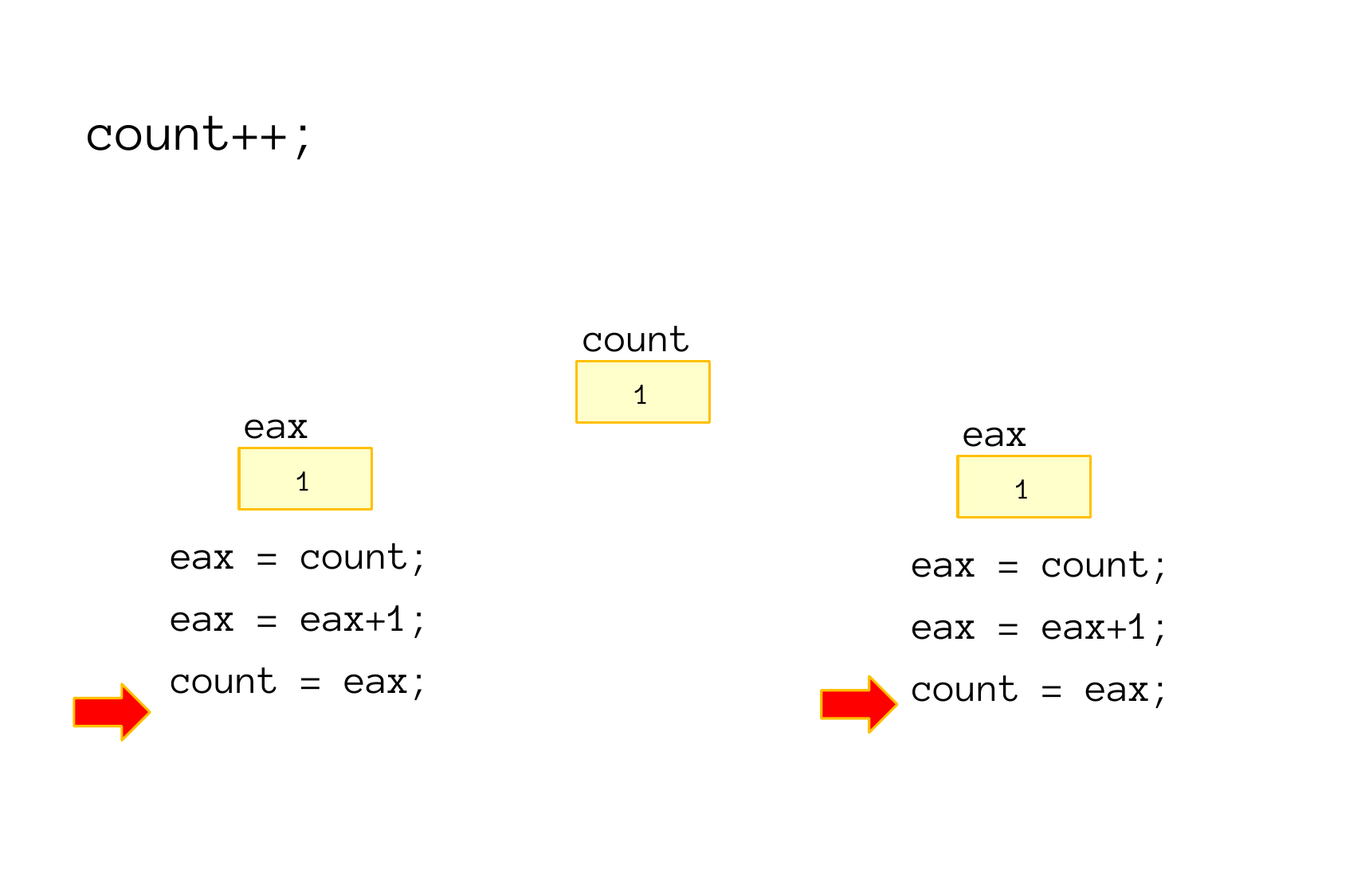

count++;
count
1
eax
eax
1
1
eax = count;
eax = eax+1;
count = eax;
eax = count;
eax = eax+1;
count = eax;